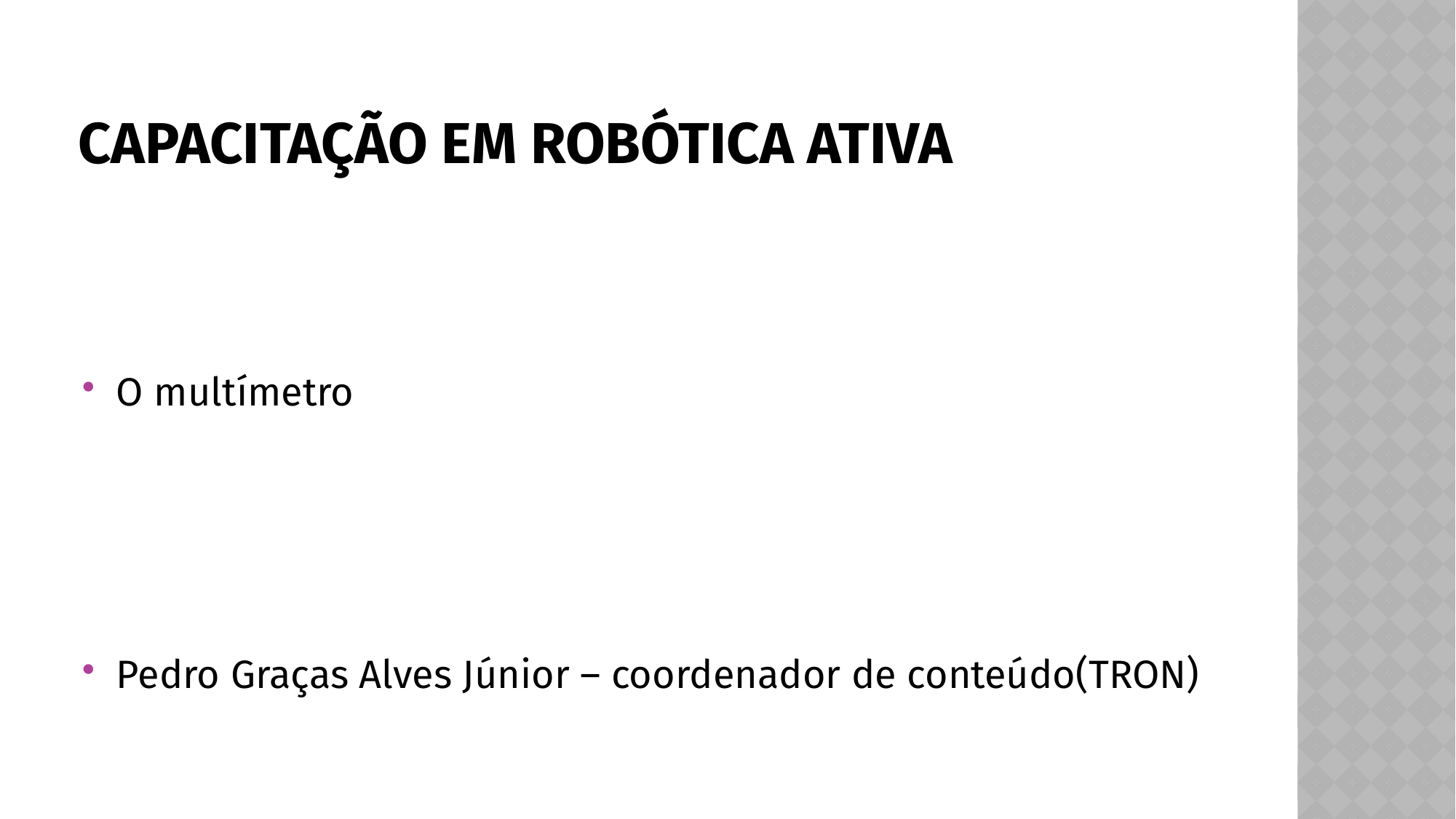

# Capacitação em robótica ativa

O multímetro

Pedro Graças Alves Júnior – coordenador de conteúdo(TRON)